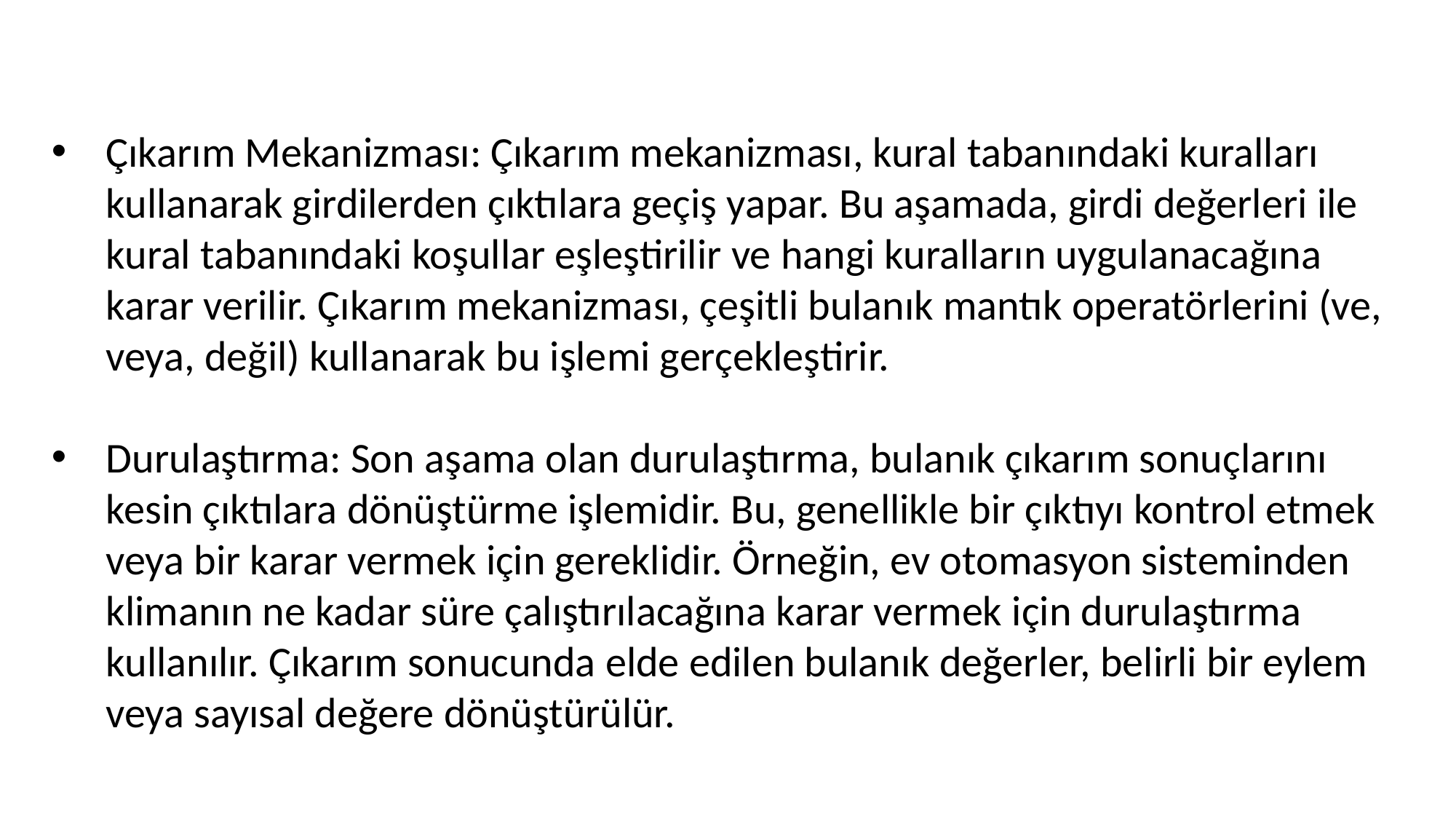

Çıkarım Mekanizması: Çıkarım mekanizması, kural tabanındaki kuralları kullanarak girdilerden çıktılara geçiş yapar. Bu aşamada, girdi değerleri ile kural tabanındaki koşullar eşleştirilir ve hangi kuralların uygulanacağına karar verilir. Çıkarım mekanizması, çeşitli bulanık mantık operatörlerini (ve, veya, değil) kullanarak bu işlemi gerçekleştirir.

Durulaştırma: Son aşama olan durulaştırma, bulanık çıkarım sonuçlarını kesin çıktılara dönüştürme işlemidir. Bu, genellikle bir çıktıyı kontrol etmek veya bir karar vermek için gereklidir. Örneğin, ev otomasyon sisteminden klimanın ne kadar süre çalıştırılacağına karar vermek için durulaştırma kullanılır. Çıkarım sonucunda elde edilen bulanık değerler, belirli bir eylem veya sayısal değere dönüştürülür.